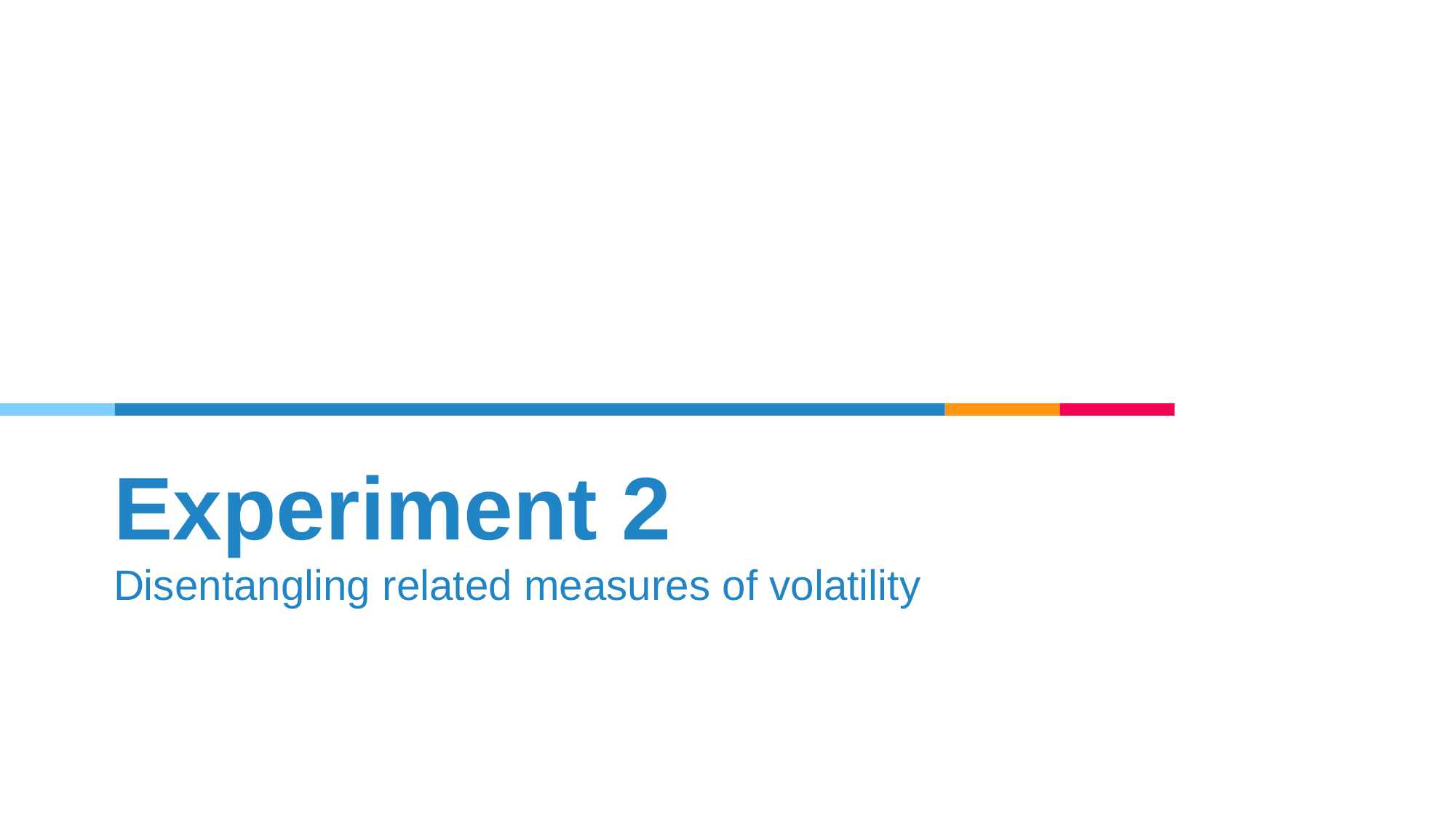

# Experiment 2 Disentangling related measures of volatility